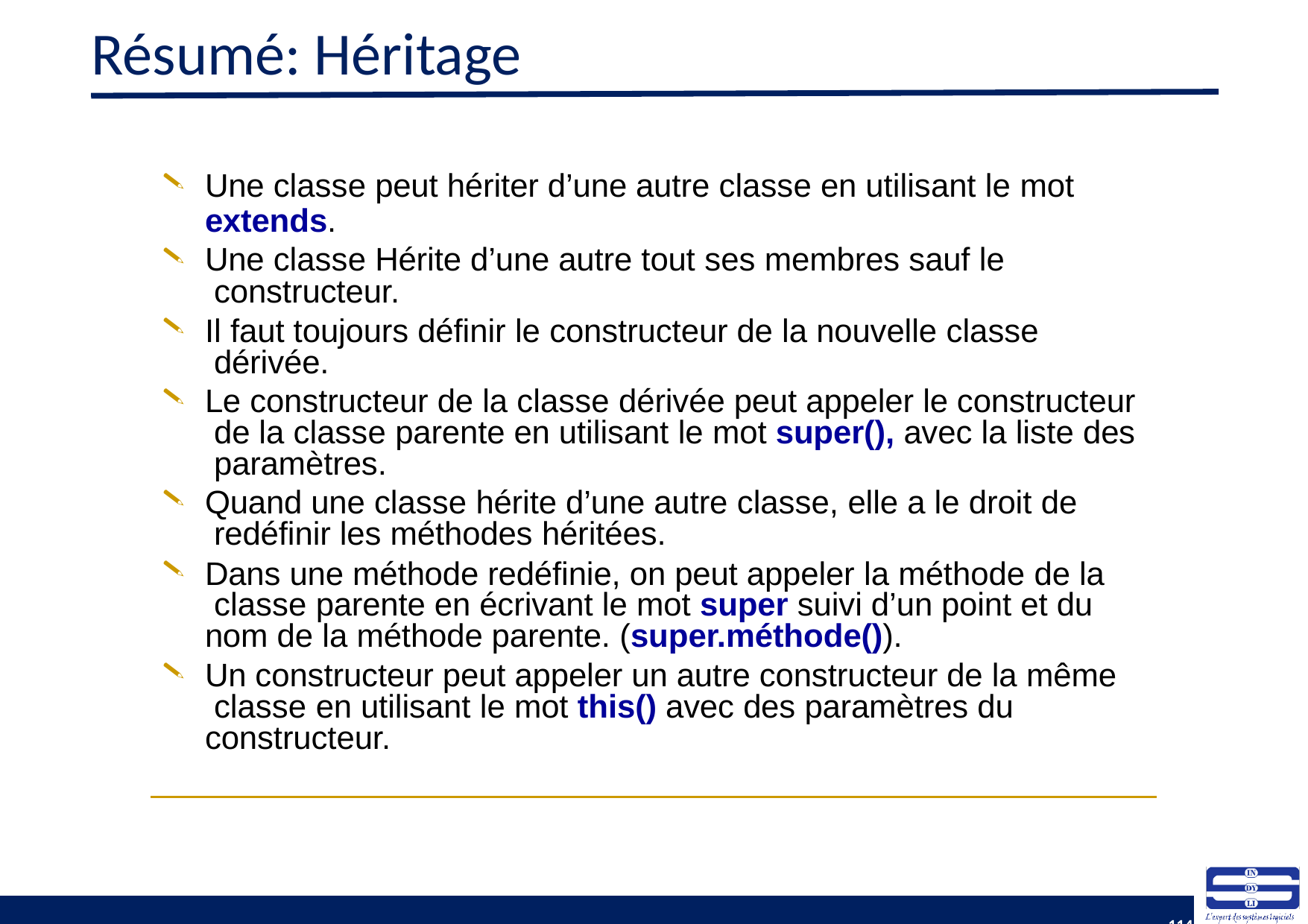

# Résumé: Héritage
Une classe peut hériter d’une autre classe en utilisant le mot
extends.
Une classe Hérite d’une autre tout ses membres sauf le  constructeur.
Il faut toujours définir le constructeur de la nouvelle classe  dérivée.
Le constructeur de la classe dérivée peut appeler le constructeur  de la classe parente en utilisant le mot super(), avec la liste des  paramètres.
Quand une classe hérite d’une autre classe, elle a le droit de  redéfinir les méthodes héritées.
Dans une méthode redéfinie, on peut appeler la méthode de la  classe parente en écrivant le mot super suivi d’un point et du  nom de la méthode parente. (super.méthode()).
Un constructeur peut appeler un autre constructeur de la même  classe en utilisant le mot this() avec des paramètres du  constructeur.

114